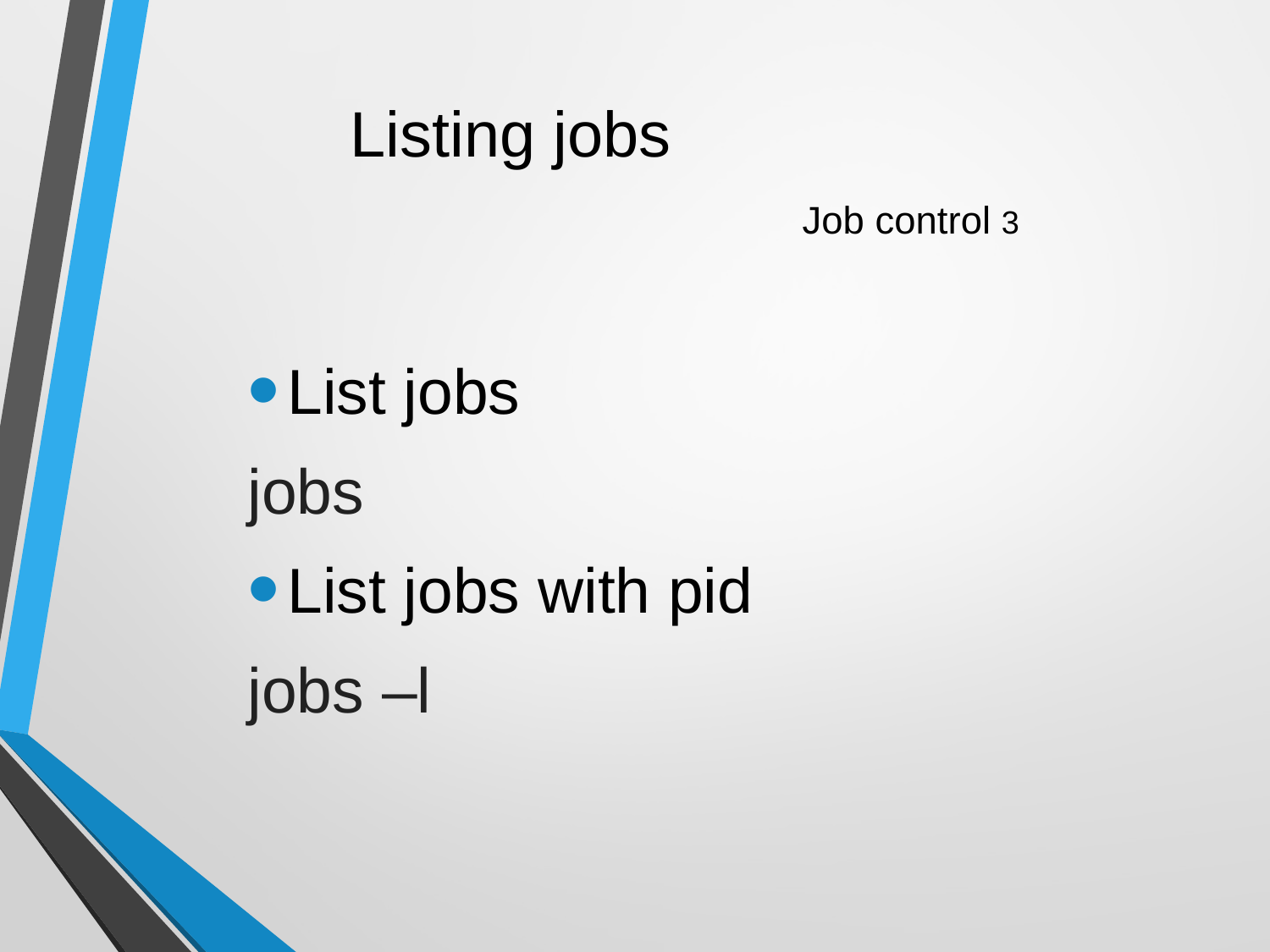

# Listing jobs Job control 3
List jobs
jobs
List jobs with pid
jobs –l